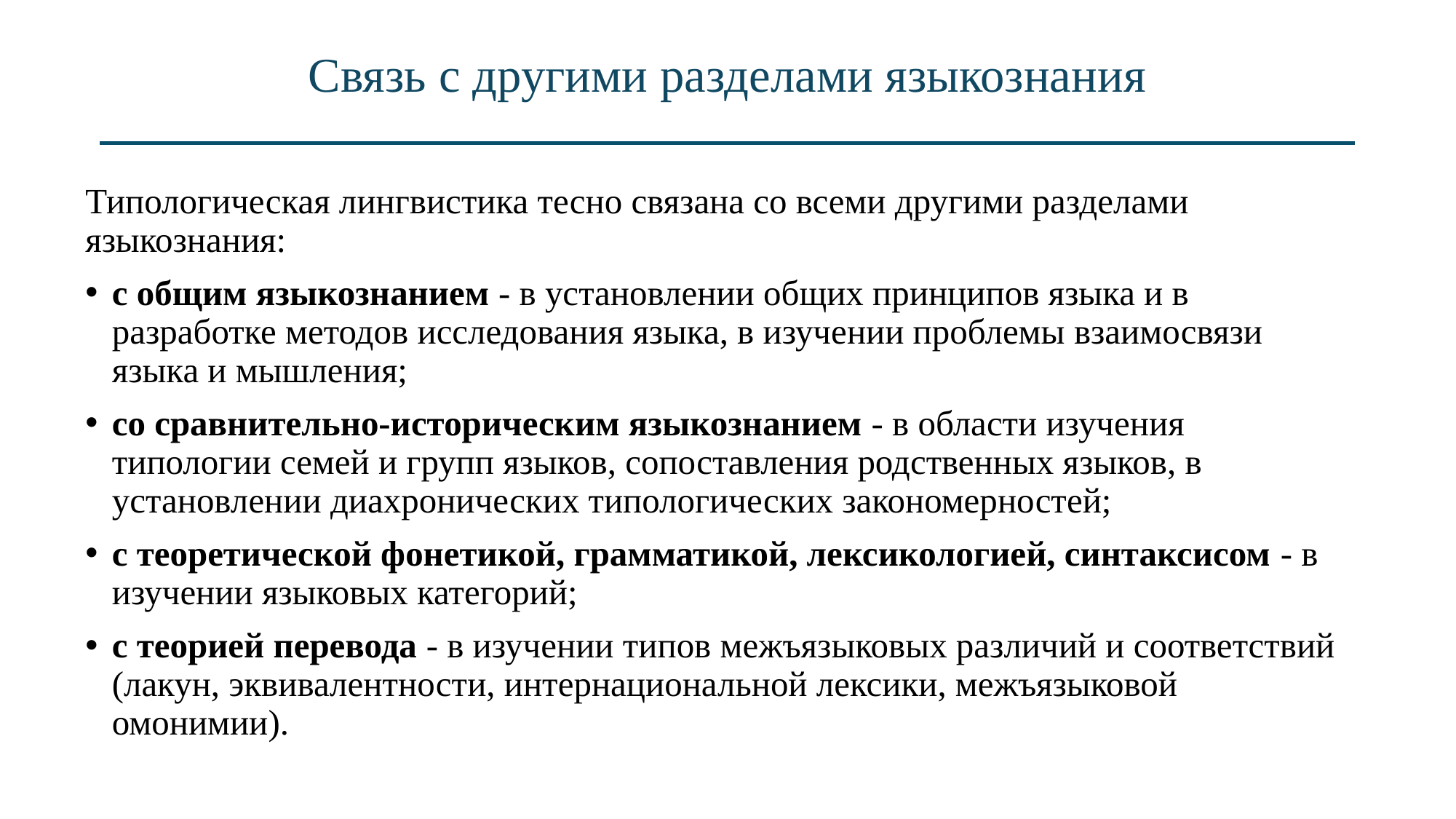

# Связь с другими разделами языкознания
Типологическая лингвистика тесно связана со всеми другими разделами языкознания:
с общим языкознанием - в установлении общих принципов языка и в разработке методов исследования языка, в изучении проблемы взаимосвязи языка и мышления;
со сравнительно-историческим языкознанием - в области изучения типологии семей и групп языков, сопоставления родственных языков, в установлении диахронических типологических закономерностей;
с теоретической фонетикой, грамматикой, лексикологией, синтаксисом - в изучении языковых категорий;
с теорией перевода - в изучении типов межъязыковых различий и соответствий (лакун, эквивалентности, интернациональной лексики, межъязыковой омонимии).